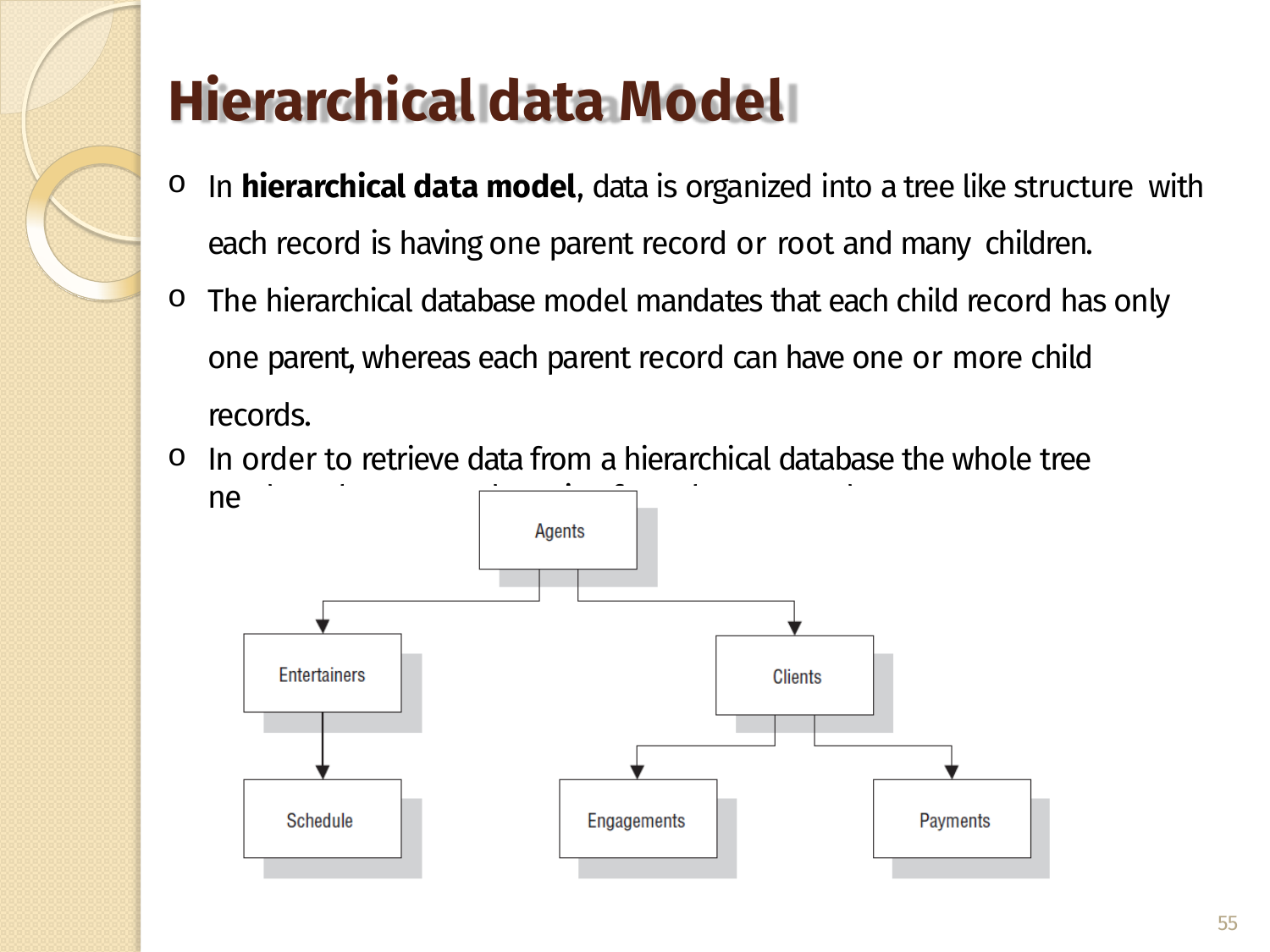

# Hierarchical data Model
In hierarchical data model, data is organized into a tree like structure  with each record is having one parent record or root and many children.
The hierarchical database model mandates that each child record has only  one parent, whereas each parent record can have one or more child records.
In order to retrieve data from a hierarchical database the whole tree needs  to be traversed starting from the root node.

55